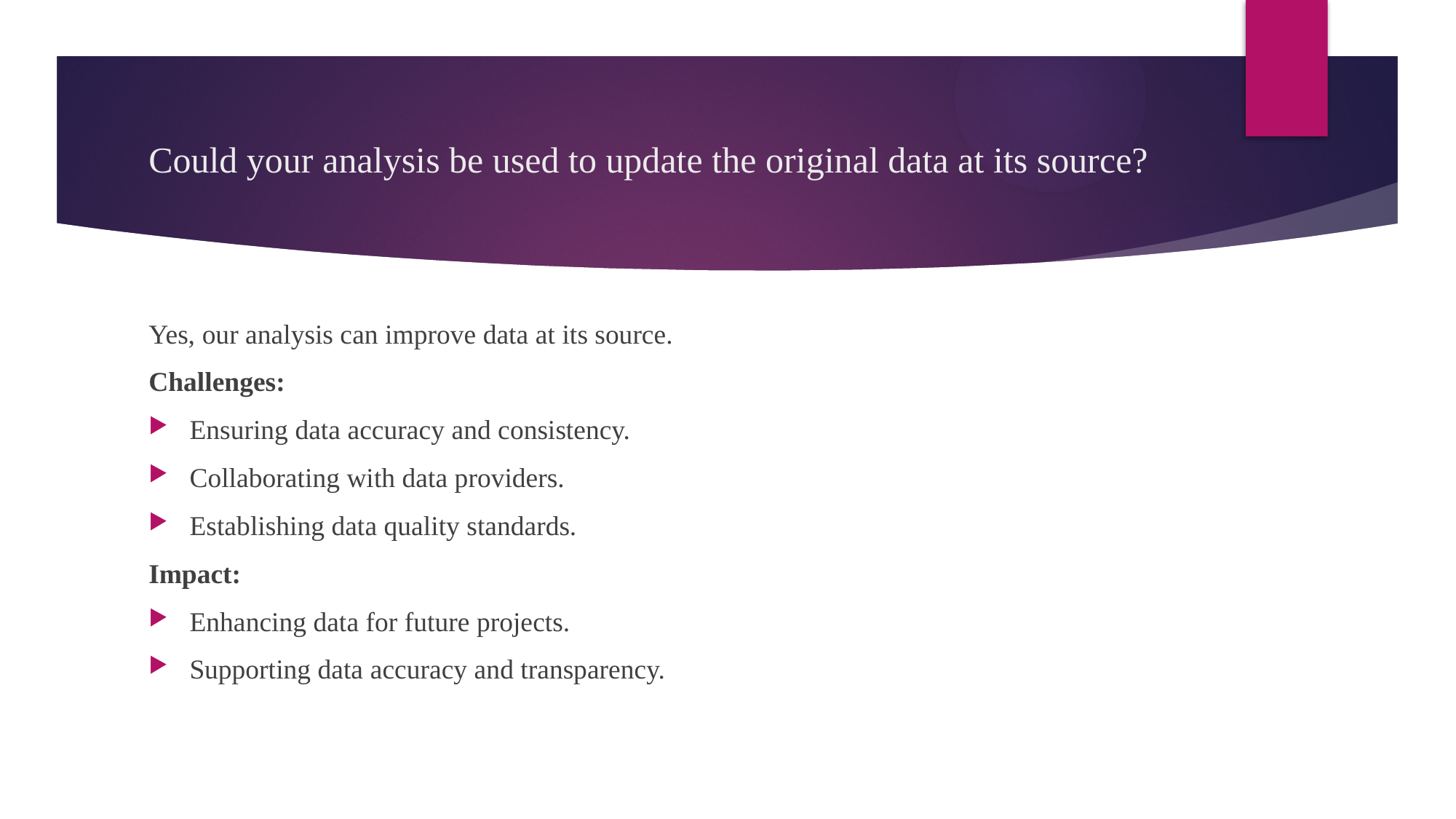

# Could your analysis be used to update the original data at its source?
Yes, our analysis can improve data at its source.
Challenges:
Ensuring data accuracy and consistency.
Collaborating with data providers.
Establishing data quality standards.
Impact:
Enhancing data for future projects.
Supporting data accuracy and transparency.